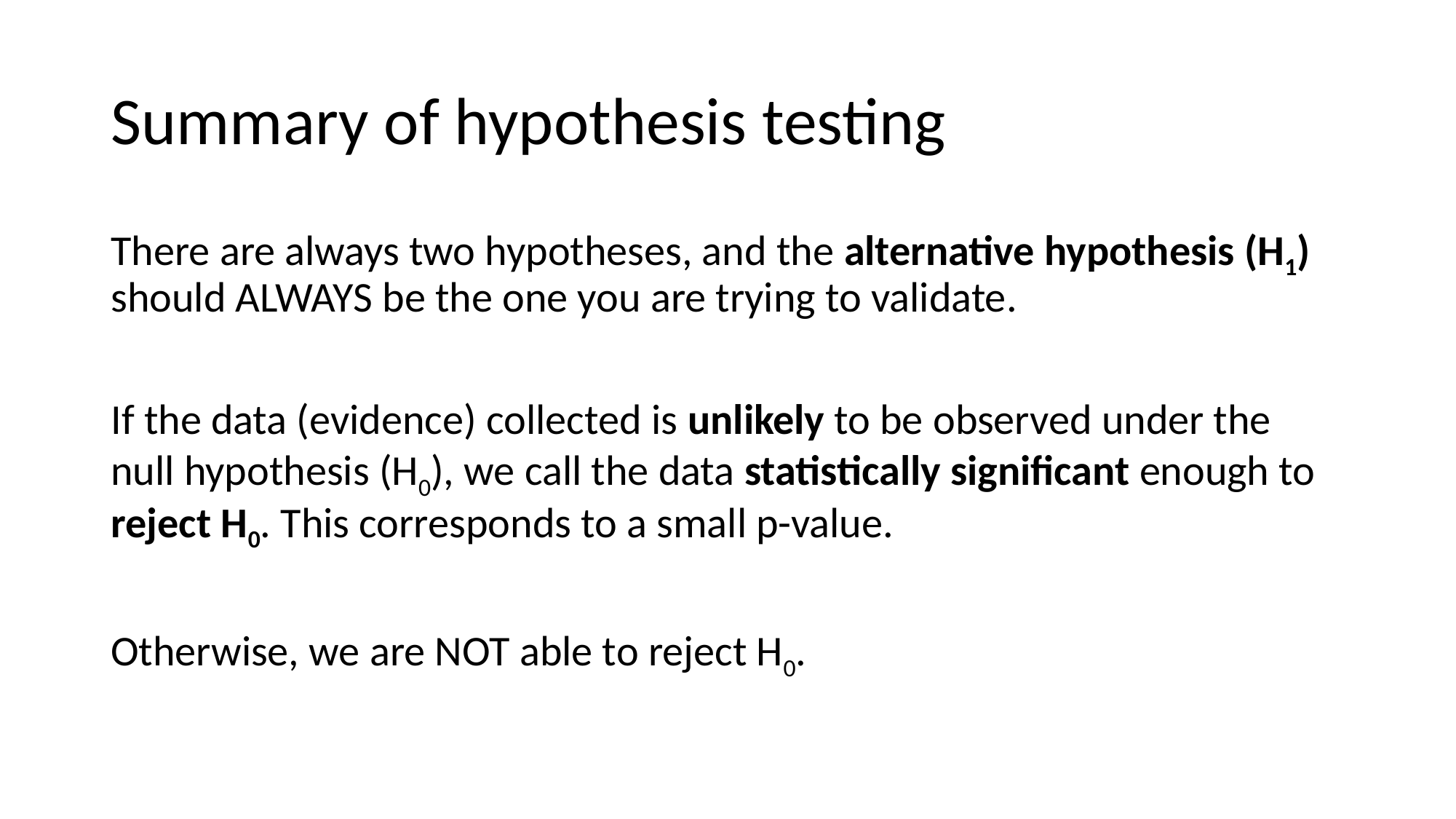

# Summary of hypothesis testing
There are always two hypotheses, and the alternative hypothesis (H1) should ALWAYS be the one you are trying to validate.

If the data (evidence) collected is unlikely to be observed under the null hypothesis (H0), we call the data statistically significant enough to reject H0. This corresponds to a small p-value.

Otherwise, we are NOT able to reject H0.